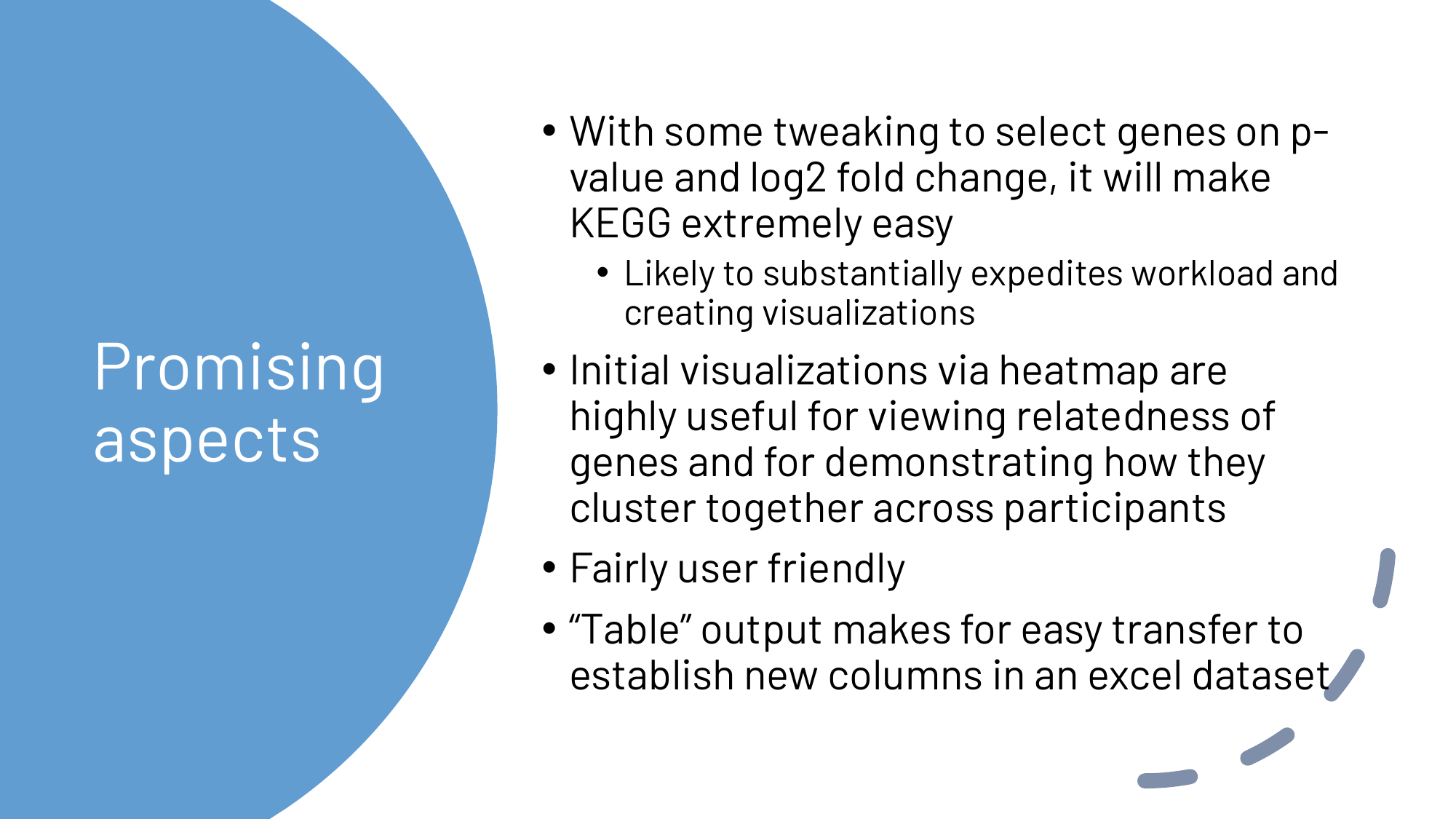

With some tweaking to select genes on p-value and log2 fold change, it will make KEGG extremely easy
Likely to substantially expedites workload and creating visualizations
Initial visualizations via heatmap are highly useful for viewing relatedness of genes and for demonstrating how they cluster together across participants
Fairly user friendly
“Table” output makes for easy transfer to establish new columns in an excel dataset
# Promising aspects